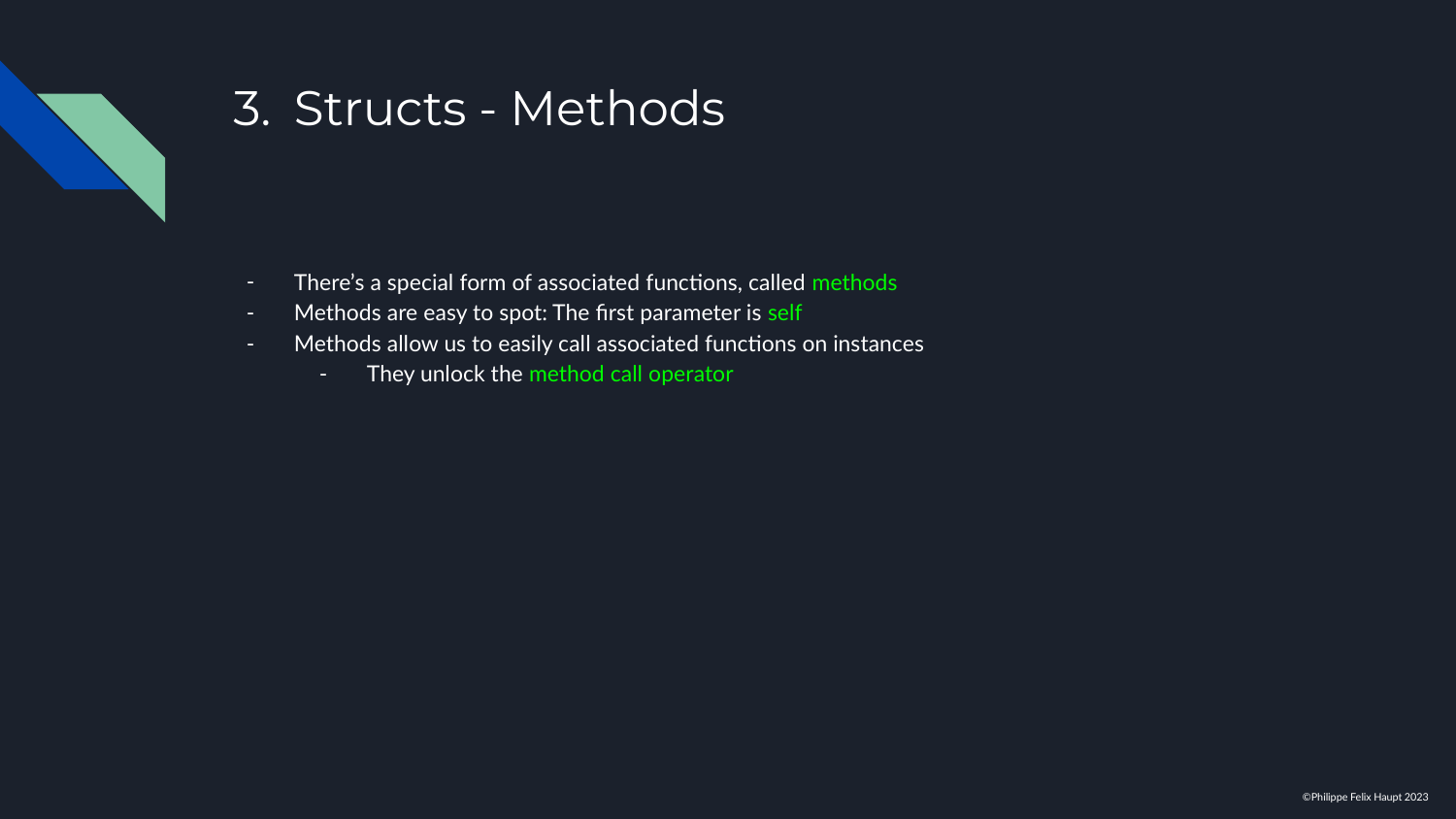

# Structs - Methods
There’s a special form of associated functions, called methods
Methods are easy to spot: The first parameter is self
Methods allow us to easily call associated functions on instances
They unlock the method call operator
©Philippe Felix Haupt 2023